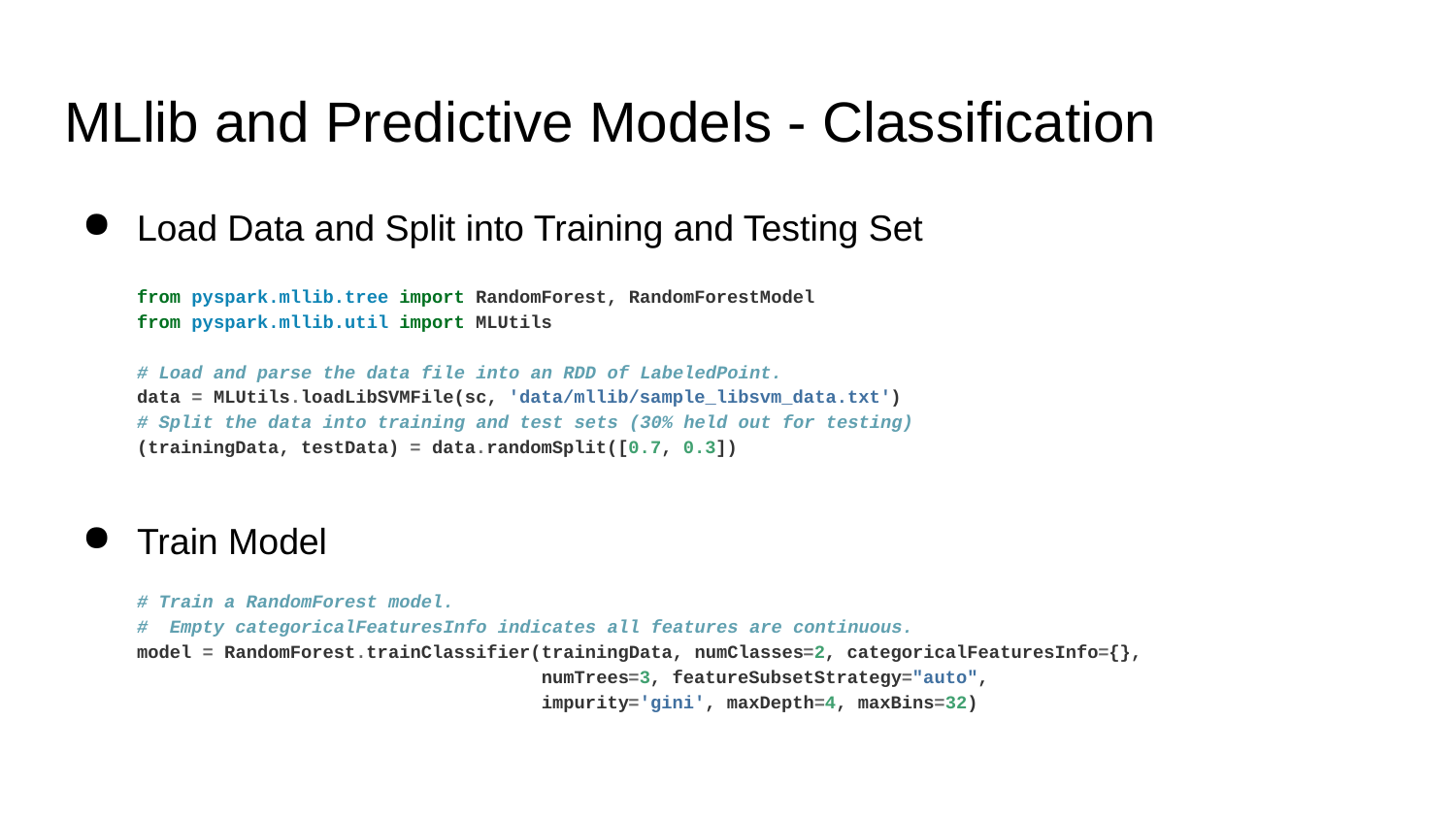

# MLlib and Predictive Models - Classification

Load Data and Split into Training and Testing Set
from pyspark.mllib.tree import RandomForest, RandomForestModel
from pyspark.mllib.util import MLUtils
# Load and parse the data file into an RDD of LabeledPoint.
data = MLUtils.loadLibSVMFile(sc, 'data/mllib/sample_libsvm_data.txt')
# Split the data into training and test sets (30% held out for testing)
(trainingData, testData) = data.randomSplit([0.7, 0.3])

Train Model
# Train a RandomForest model.
#  Empty categoricalFeaturesInfo indicates all features are continuous.
model = RandomForest.trainClassifier(trainingData, numClasses=2, categoricalFeaturesInfo={},
                                     numTrees=3, featureSubsetStrategy="auto",
                                     impurity='gini', maxDepth=4, maxBins=32)